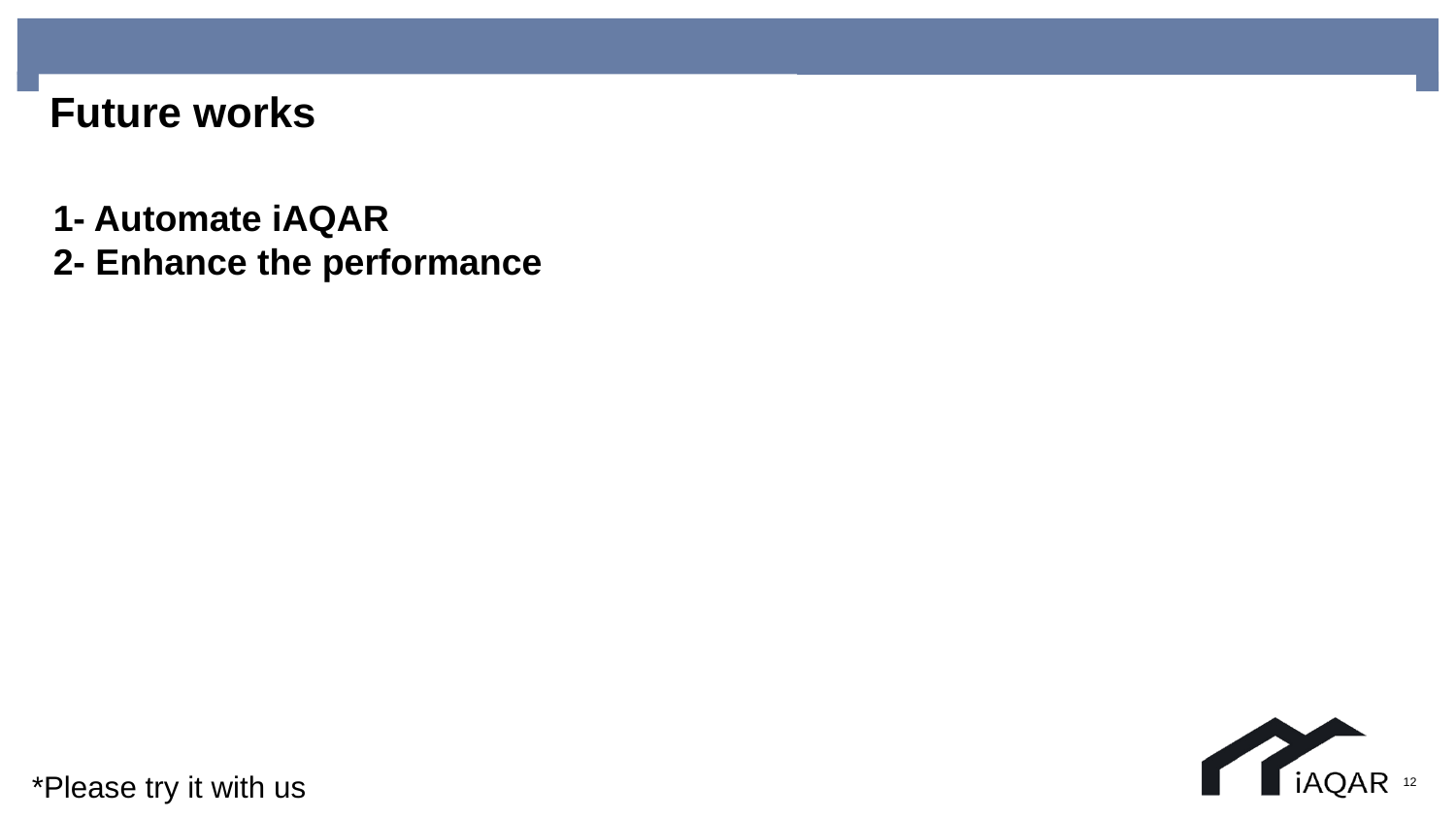

Future works
1- Automate iAQAR
2- Enhance the performance

12
*Please try it with us